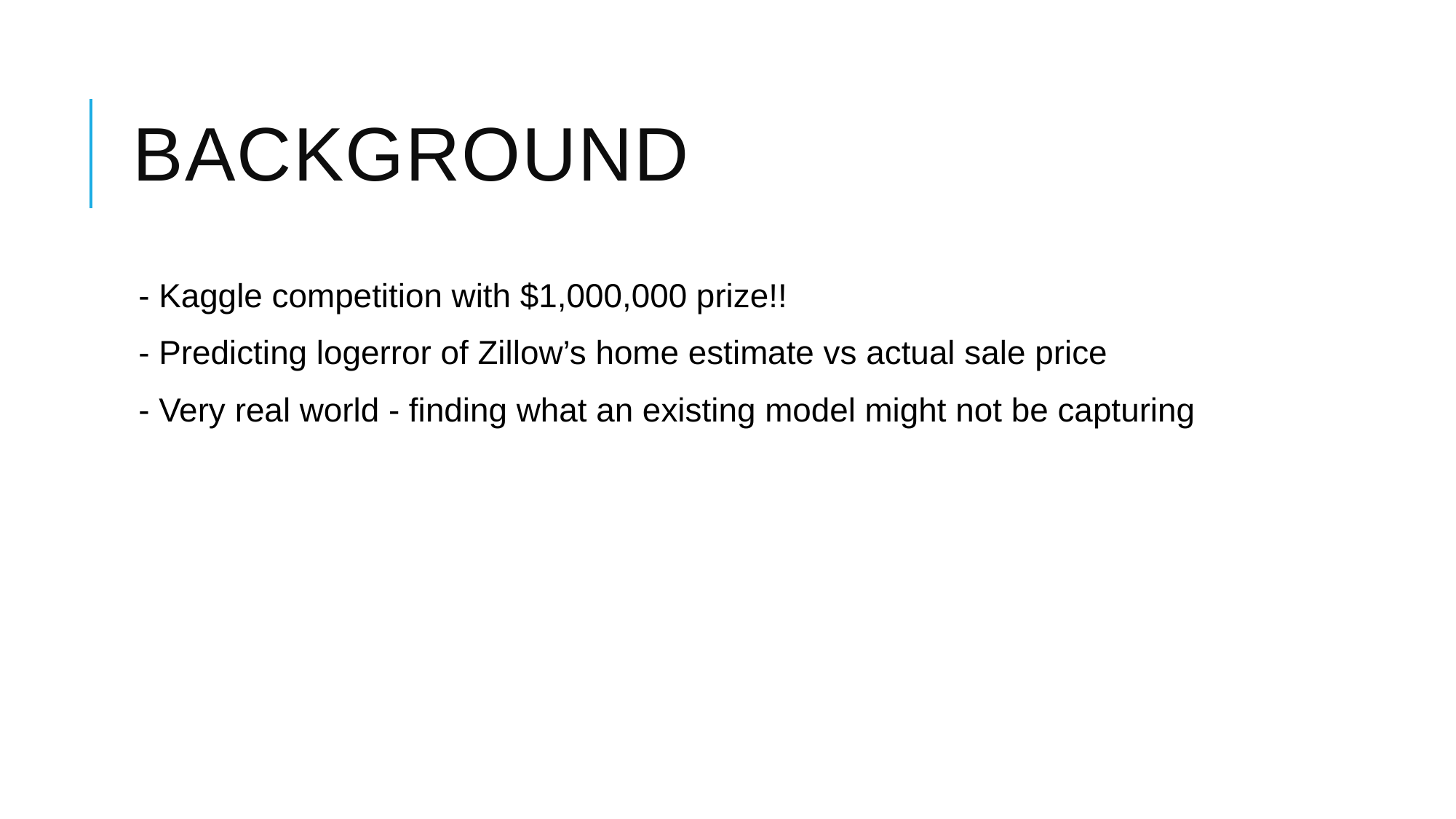

# Background
- Kaggle competition with $1,000,000 prize!!
- Predicting logerror of Zillow’s home estimate vs actual sale price
- Very real world - finding what an existing model might not be capturing